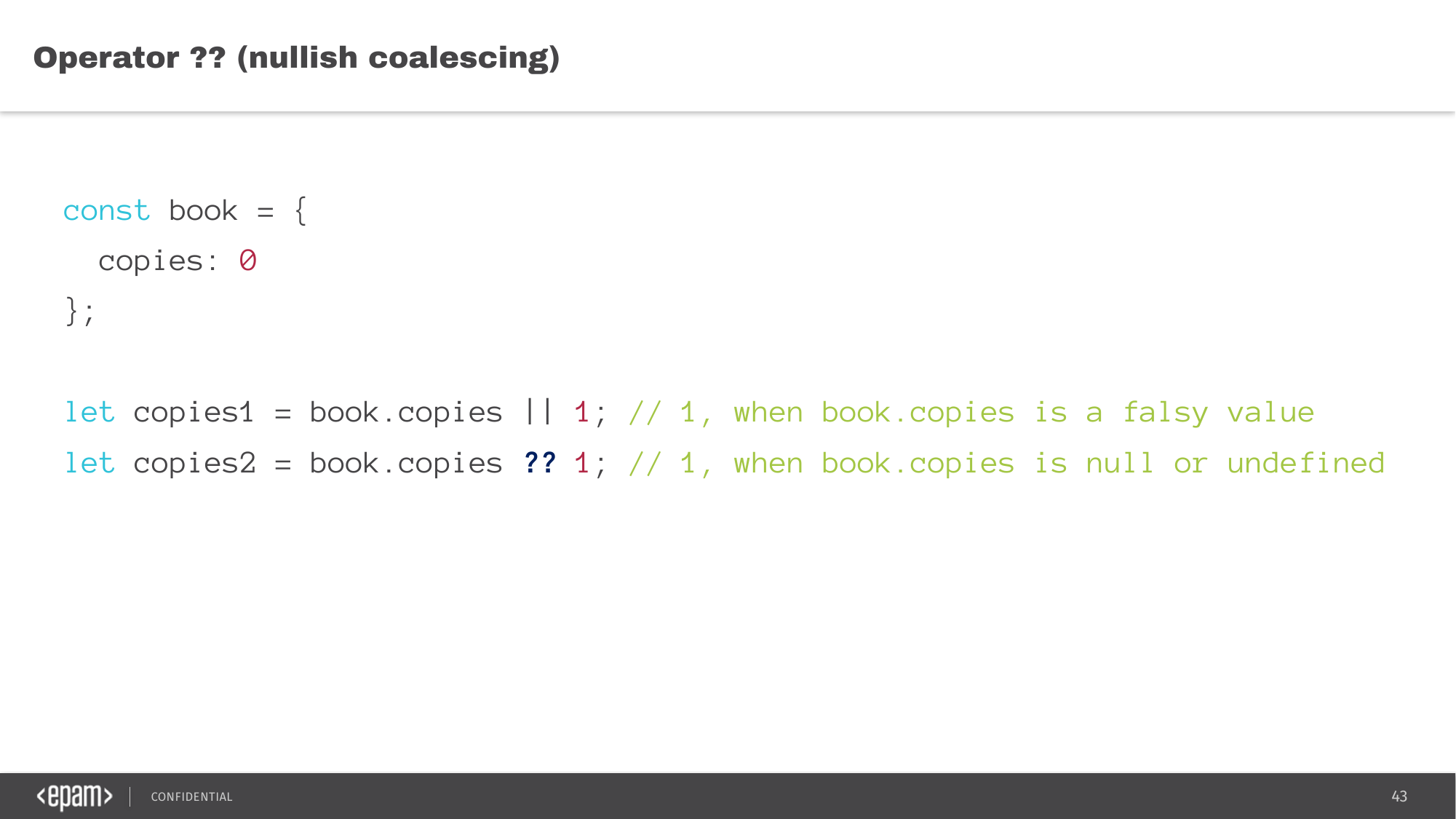

Operator ?? (nullish coalescing)
const book = {
  copies: 0
};

let copies1 = book.copies || 1; // 1, when book.copies is a falsy value
let copies2 = book.copies ?? 1; // 1, when book.copies is null or undefined